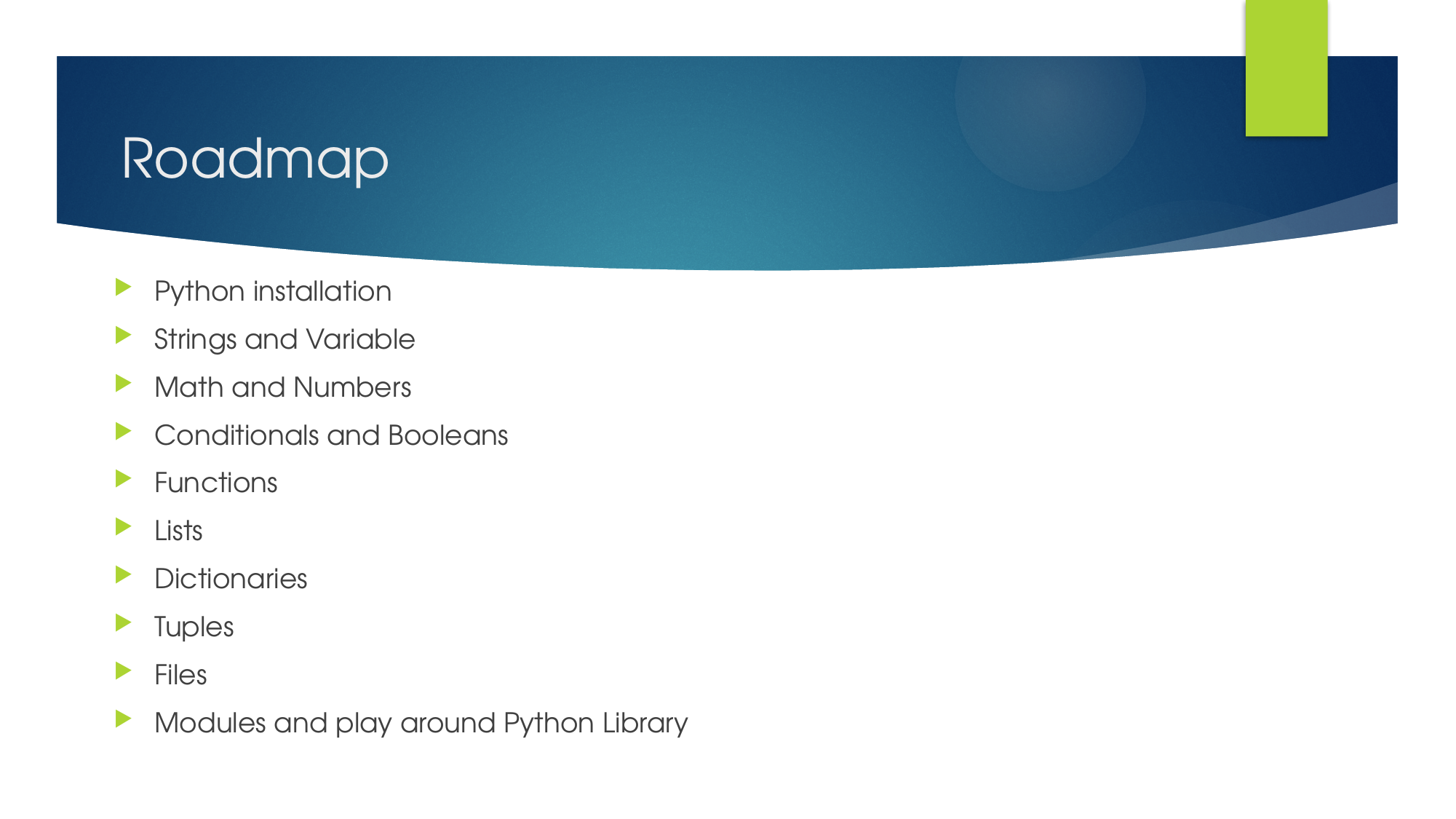

# Roadmap
Python installation
Strings and Variable
Math and Numbers
Conditionals and Booleans
Functions
Lists
Dictionaries
Tuples
Files
Modules and play around Python Library